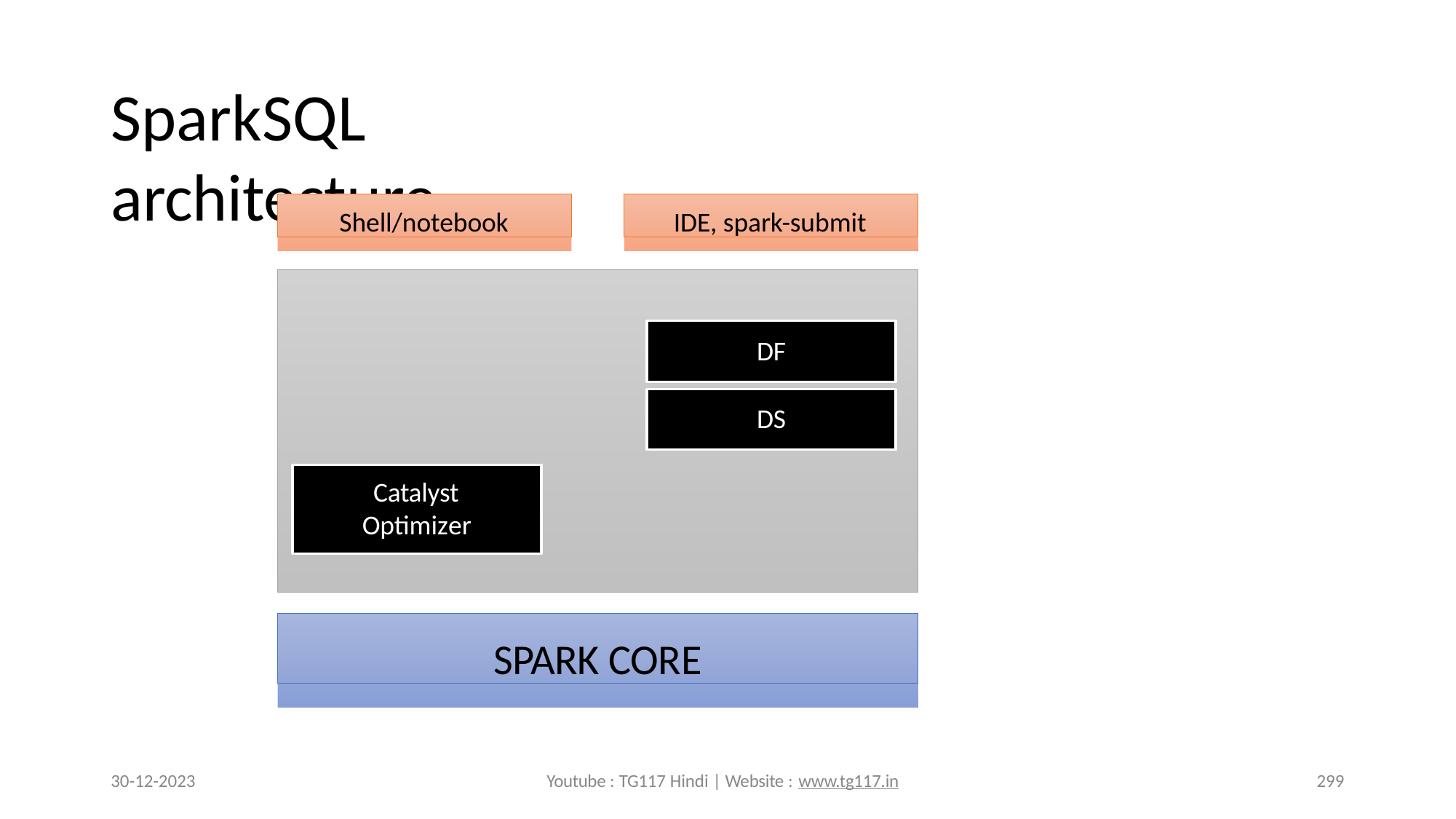

# SparkSQL architecture

Shell/notebook

IDE, spark-submit

DF

DS

Catalyst  Optimizer

SPARK CORE
30-12-2023
Youtube : TG117 Hindi | Website : www.tg117.in
299